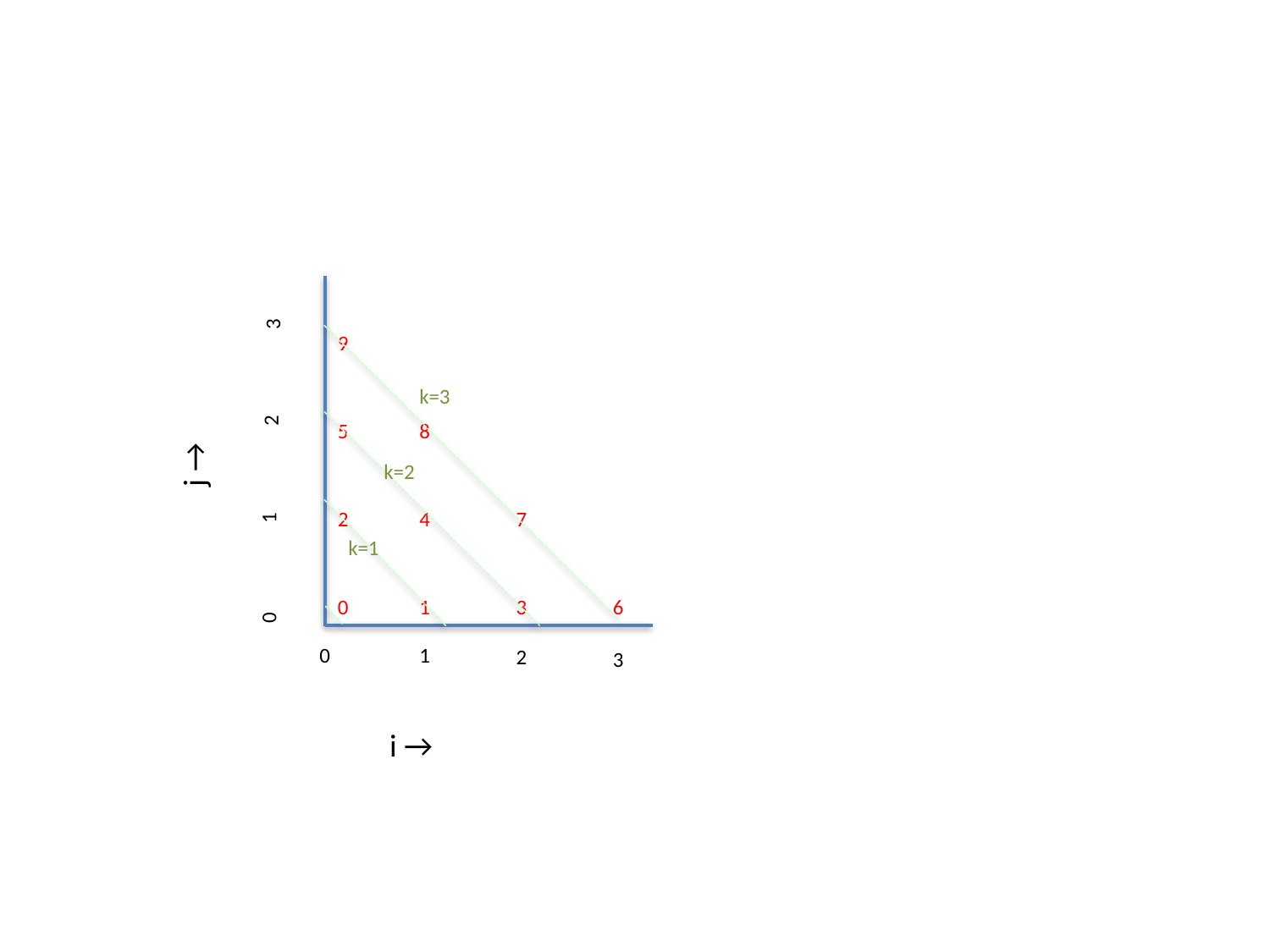

9
k=3
5
8
j →
0
1
2
3
k=2
2
4
7
k=1
0
1
3
6
0
1
2
3
i →